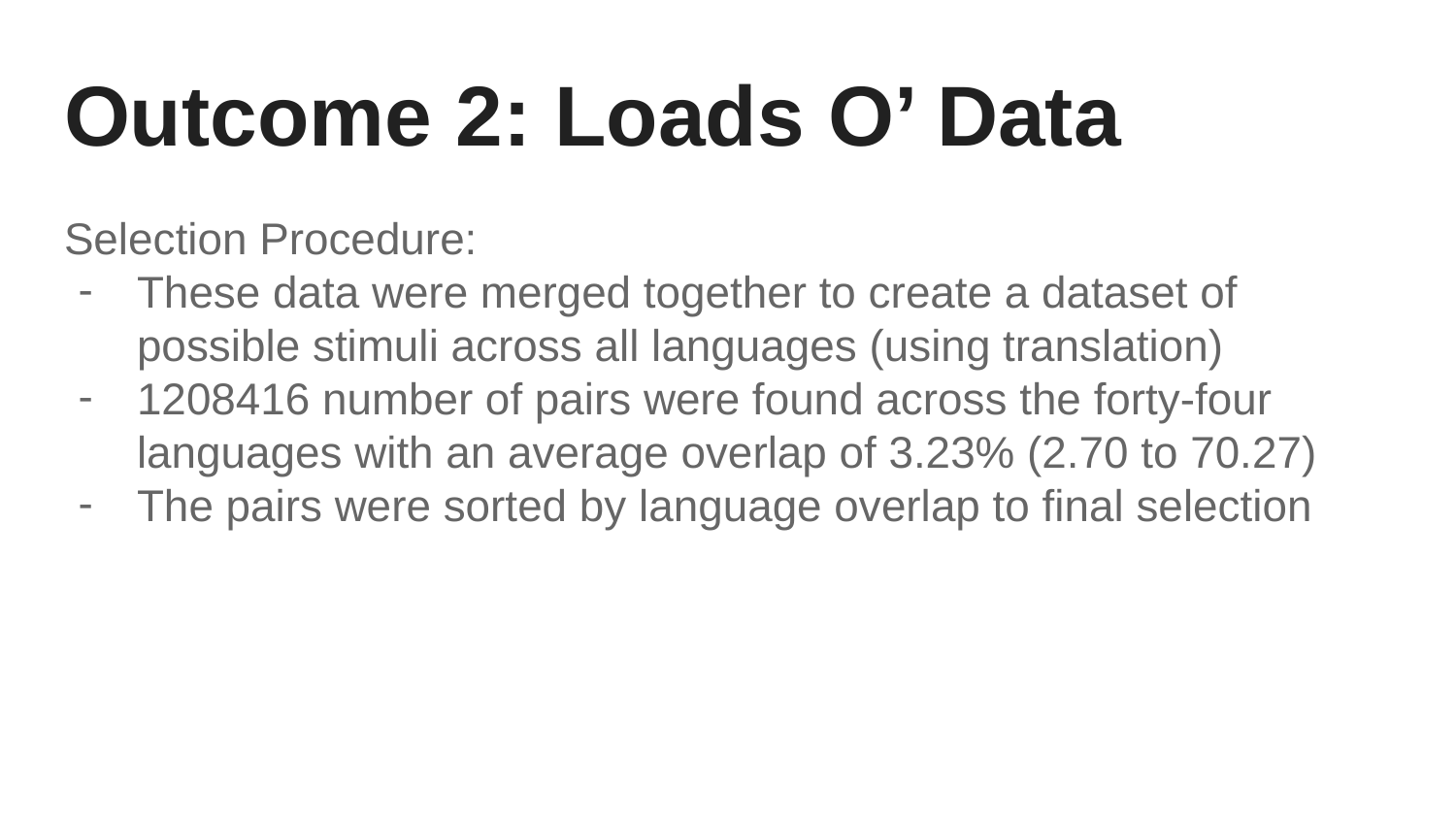

# Outcome 2: Loads O’ Data

Selection Procedure:
These data were merged together to create a dataset of possible stimuli across all languages (using translation)
1208416 number of pairs were found across the forty-four languages with an average overlap of 3.23% (2.70 to 70.27)
The pairs were sorted by language overlap to final selection